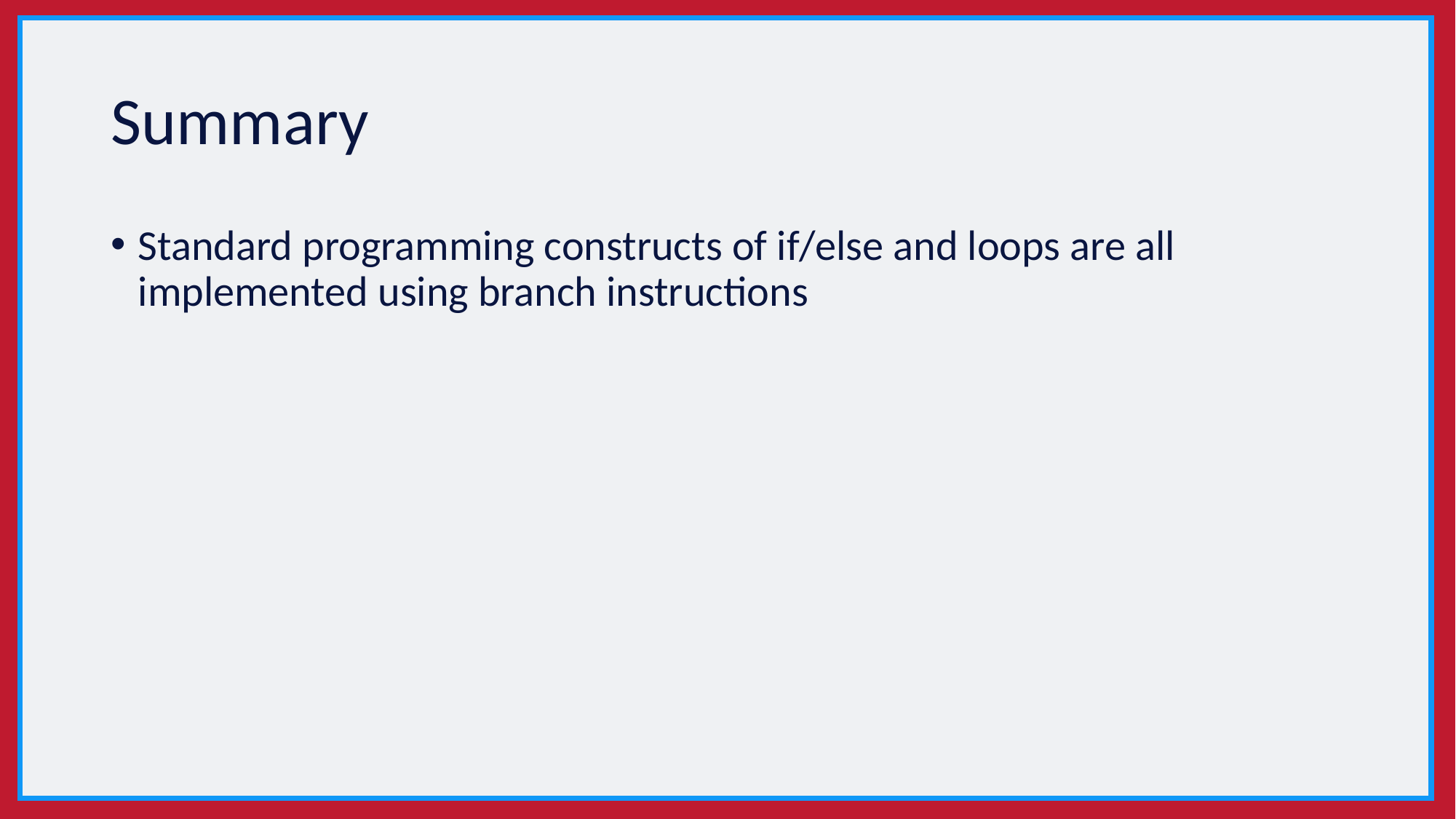

# Summary
Standard programming constructs of if/else and loops are all implemented using branch instructions